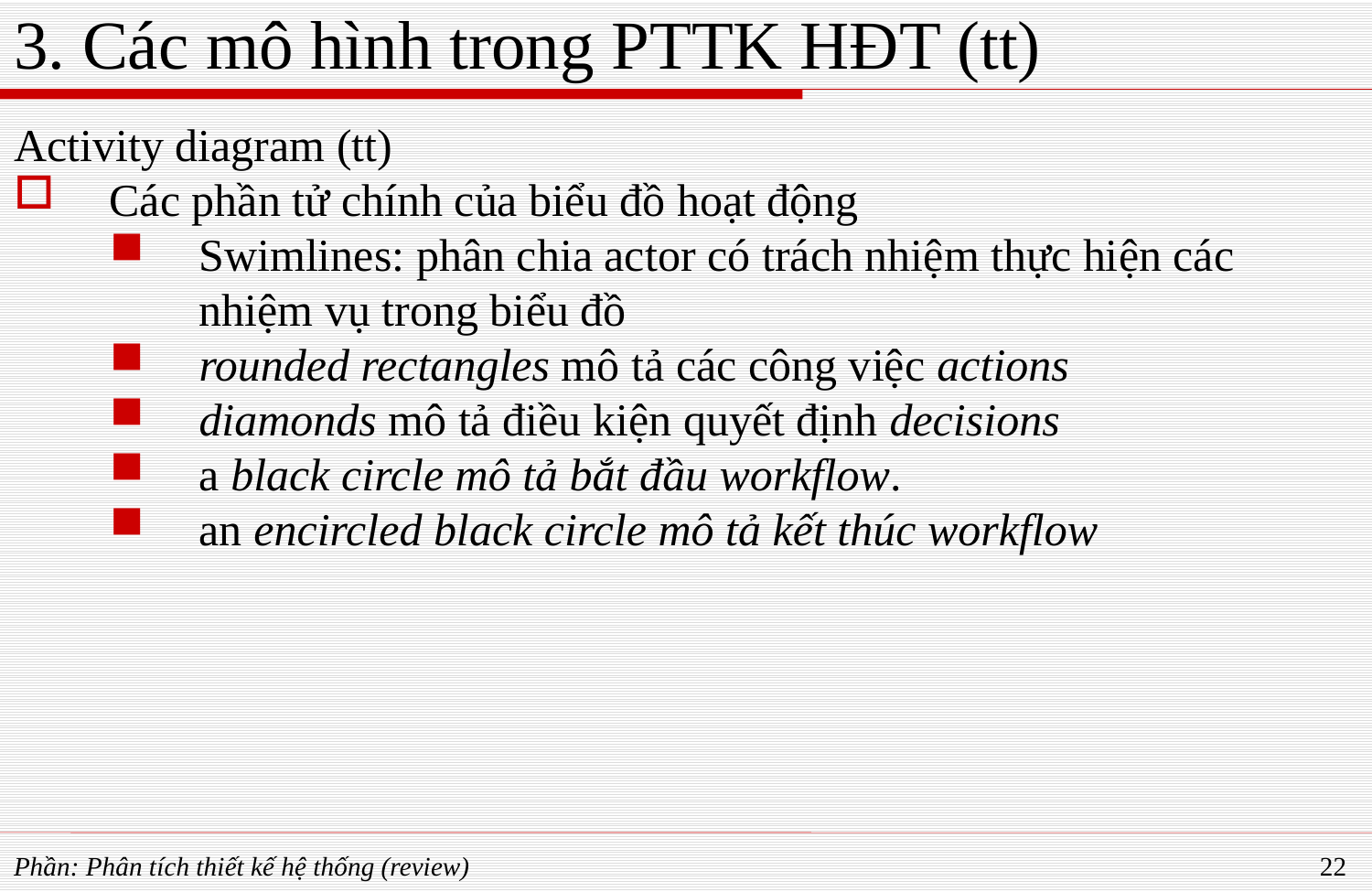

# 3. Các mô hình trong PTTK HĐT (tt)
Activity diagram (tt)
Các phần tử chính của biểu đồ hoạt động
Swimlines: phân chia actor có trách nhiệm thực hiện các nhiệm vụ trong biểu đồ
rounded rectangles mô tả các công việc actions
diamonds mô tả điều kiện quyết định decisions
a black circle mô tả bắt đầu workflow.
an encircled black circle mô tả kết thúc workflow

Phần: Phân tích thiết kế hệ thống (review)
22